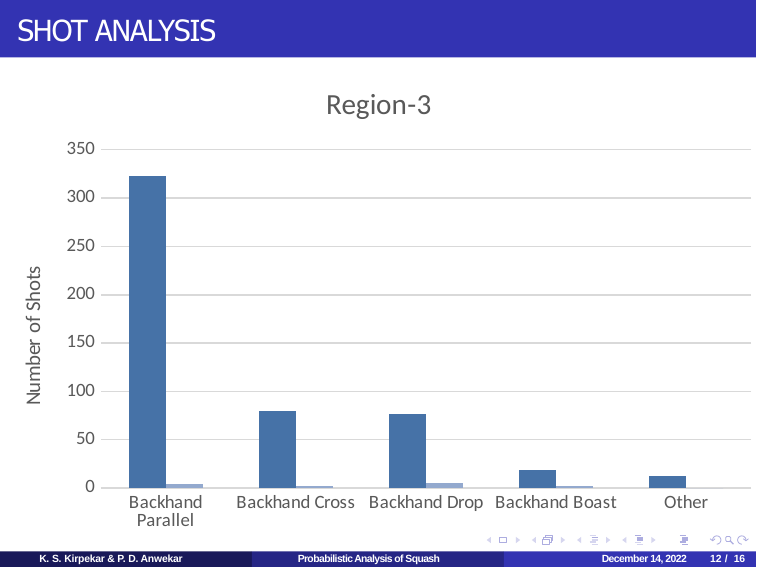

# SHOT ANALYSIS

### Chart: Region-3

| Category | Successful Shot | Unsuccessful Shot |
|---|---|---|
| Backhand Parallel | 323.0 | 4.0 |
| Backhand Cross | 80.0 | 2.0 |
| Backhand Drop | 77.0 | 5.0 |
| Backhand Boast | 19.0 | 2.0 |
| Other | 12.0 | 0.0 |

K. S. Kirpekar & P. D. Anwekar
Probabilistic Analysis of Squash
December 14, 2022
12 / 16